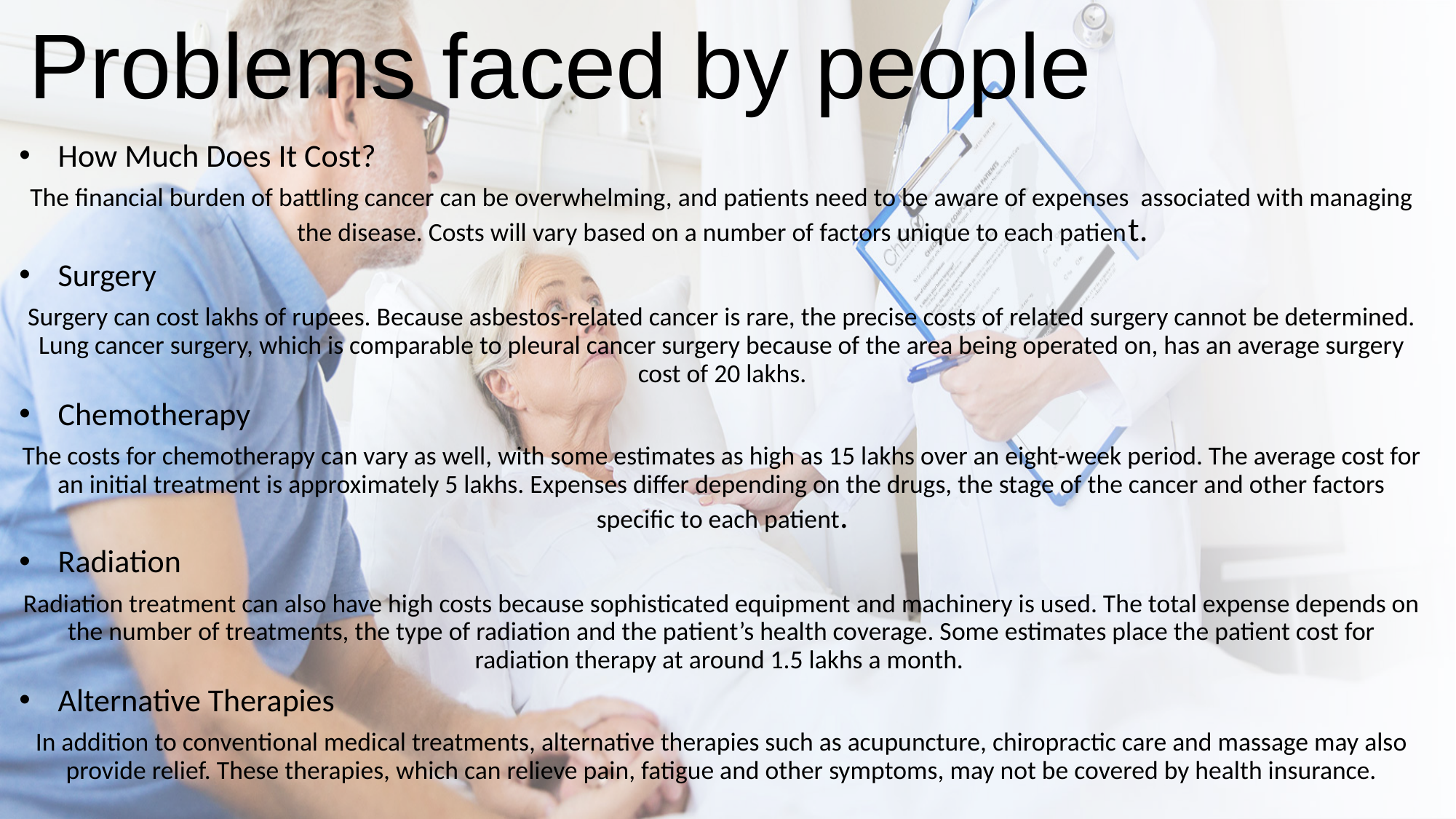

# Problems faced by people
How Much Does It Cost?
The financial burden of battling cancer can be overwhelming, and patients need to be aware of expenses  associated with managing the disease. Costs will vary based on a number of factors unique to each patient.
Surgery
Surgery can cost lakhs of rupees. Because asbestos-related cancer is rare, the precise costs of related surgery cannot be determined. Lung cancer surgery, which is comparable to pleural cancer surgery because of the area being operated on, has an average surgery cost of 20 lakhs.
Chemotherapy
The costs for chemotherapy can vary as well, with some estimates as high as 15 lakhs over an eight-week period. The average cost for an initial treatment is approximately 5 lakhs. Expenses differ depending on the drugs, the stage of the cancer and other factors specific to each patient.
Radiation
Radiation treatment can also have high costs because sophisticated equipment and machinery is used. The total expense depends on the number of treatments, the type of radiation and the patient’s health coverage. Some estimates place the patient cost for radiation therapy at around 1.5 lakhs a month.
Alternative Therapies
In addition to conventional medical treatments, alternative therapies such as acupuncture, chiropractic care and massage may also provide relief. These therapies, which can relieve pain, fatigue and other symptoms, may not be covered by health insurance.